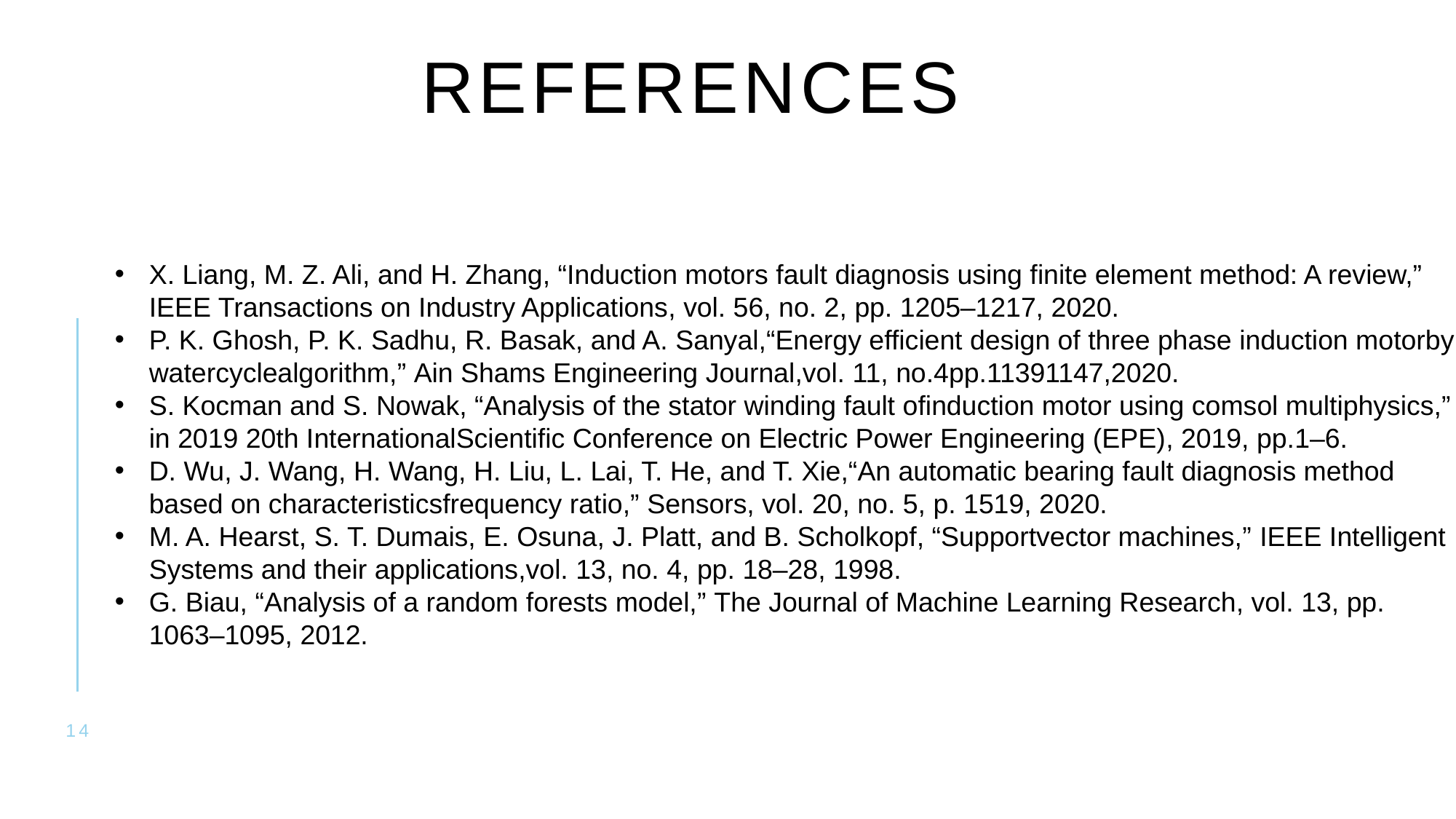

# References
X. Liang, M. Z. Ali, and H. Zhang, “Induction motors fault diagnosis using finite element method: A review,” IEEE Transactions on Industry Applications, vol. 56, no. 2, pp. 1205–1217, 2020.
P. K. Ghosh, P. K. Sadhu, R. Basak, and A. Sanyal,“Energy efficient design of three phase induction motorby watercyclealgorithm,” Ain Shams Engineering Journal,vol. 11, no.4pp.11391147,2020.
S. Kocman and S. Nowak, “Analysis of the stator winding fault ofinduction motor using comsol multiphysics,” in 2019 20th InternationalScientific Conference on Electric Power Engineering (EPE), 2019, pp.1–6.
D. Wu, J. Wang, H. Wang, H. Liu, L. Lai, T. He, and T. Xie,“An automatic bearing fault diagnosis method based on characteristicsfrequency ratio,” Sensors, vol. 20, no. 5, p. 1519, 2020.
M. A. Hearst, S. T. Dumais, E. Osuna, J. Platt, and B. Scholkopf, “Supportvector machines,” IEEE Intelligent Systems and their applications,vol. 13, no. 4, pp. 18–28, 1998.
G. Biau, “Analysis of a random forests model,” The Journal of Machine Learning Research, vol. 13, pp. 1063–1095, 2012.

14